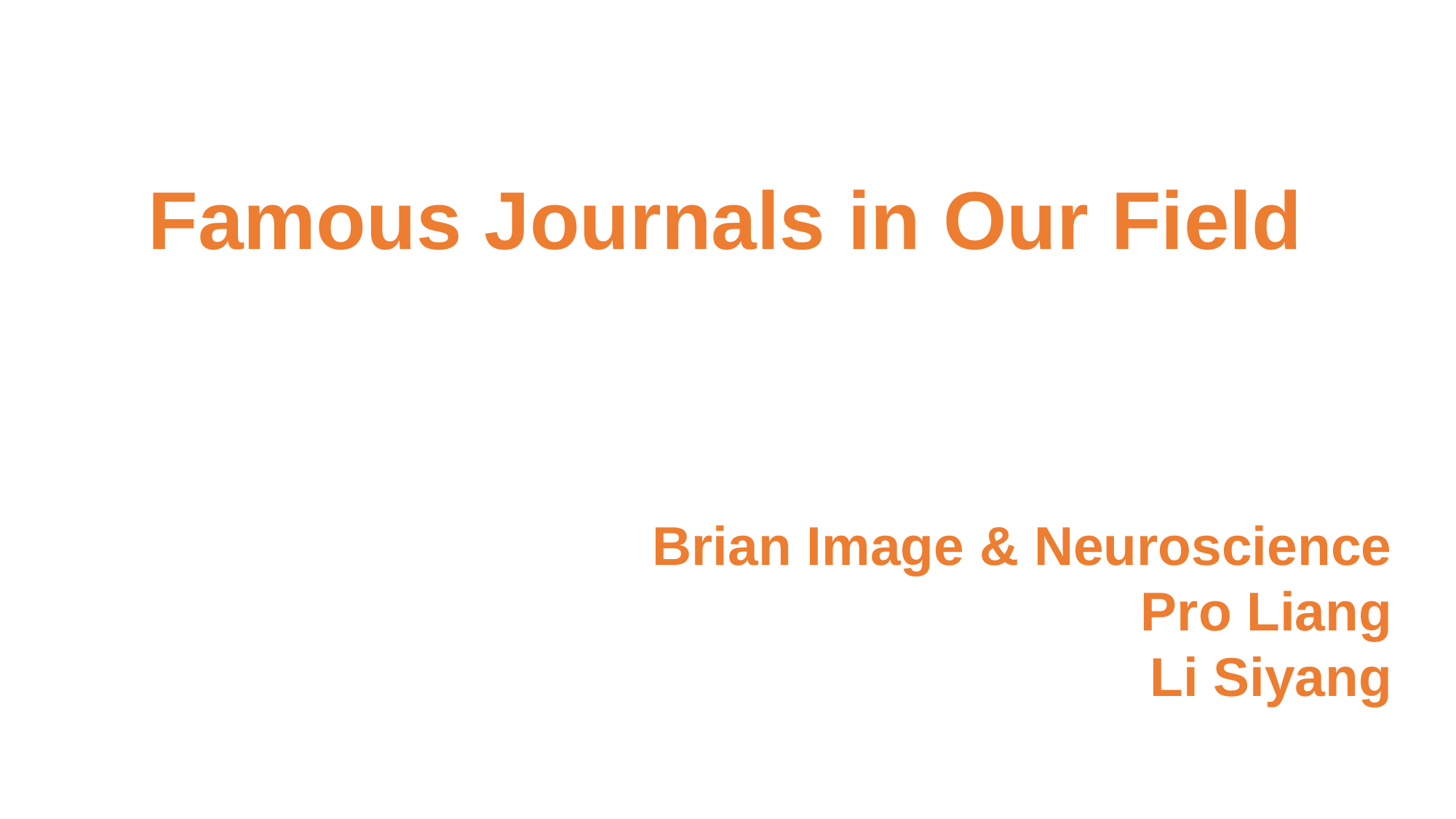

Famous Journals in Our Field
Brian Image & Neuroscience
	Pro Liang
Li Siyang